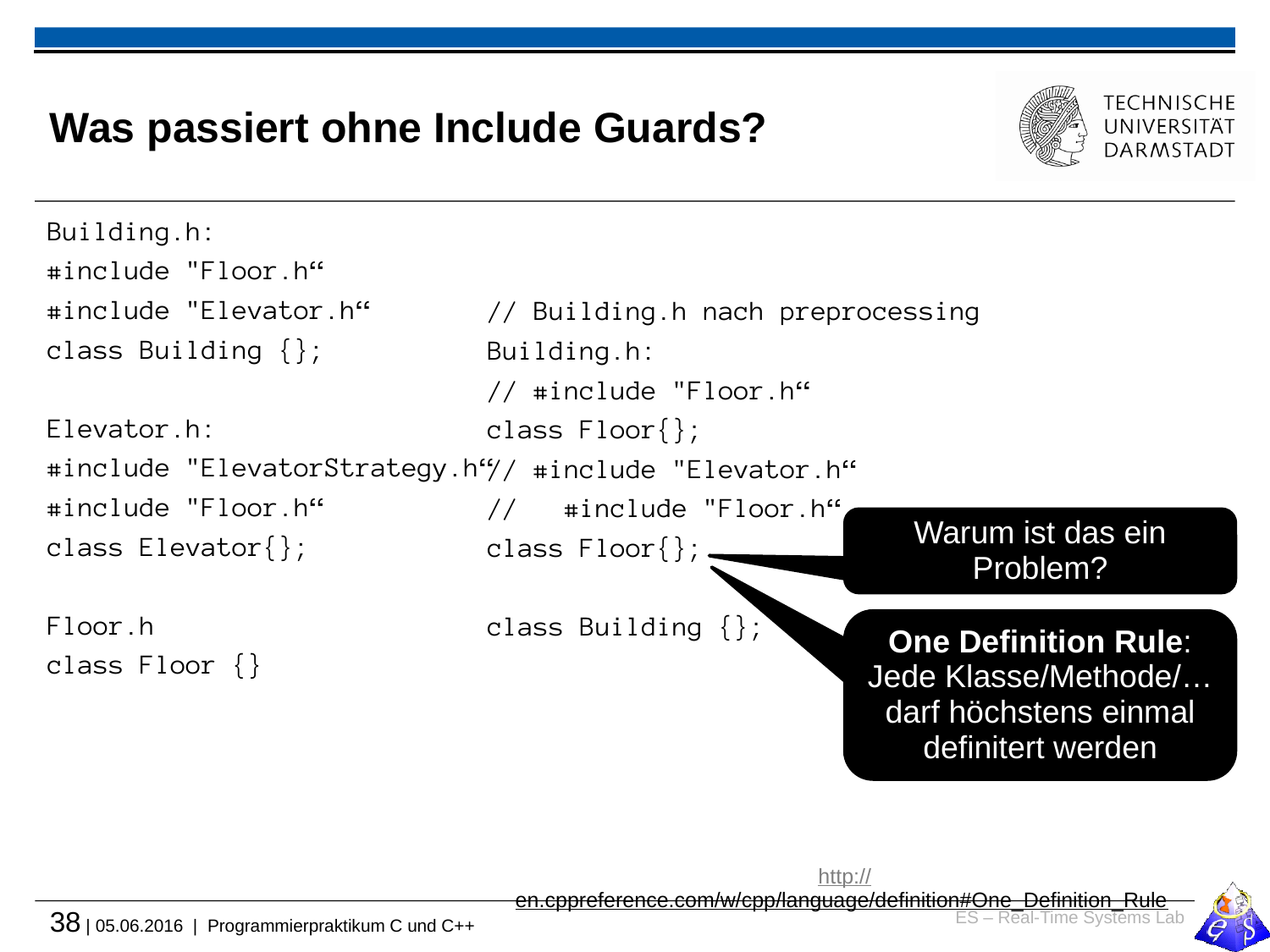

# Was passiert ohne Include Guards?
Building.h:
#include "Floor.h“
#include "Elevator.h“
class Building {};

Elevator.h:
#include "ElevatorStrategy.h“
#include "Floor.h“
class Elevator{};

Floor.h
class Floor {}
// Building.h nach preprocessing
Building.h:
// #include "Floor.h“
class Floor{};
// #include "Elevator.h“
//   #include "Floor.h“
class Floor{};

class Building {};
Warum ist das ein Problem?
One Definition Rule:
Jede Klasse/Methode/… darf höchstens einmal definitert werden
http://en.cppreference.com/w/cpp/language/definition#One_Definition_Rule